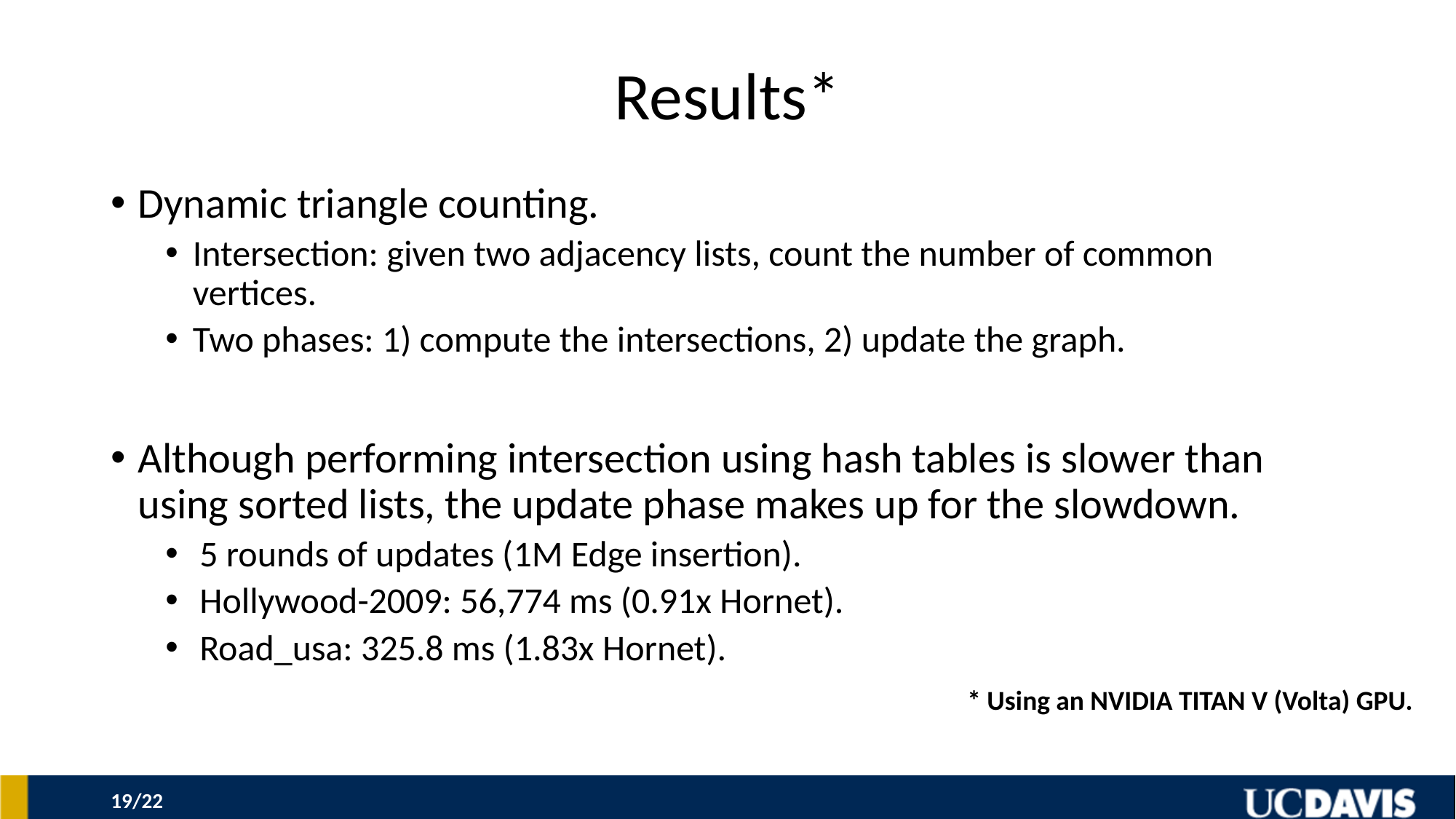

# Results*
Dynamic triangle counting.
Intersection: given two adjacency lists, count the number of common vertices.
Two phases: 1) compute the intersections, 2) update the graph.

Although performing intersection using hash tables is slower than using sorted lists, the update phase makes up for the slowdown.
5 rounds of updates (1M Edge insertion).
Hollywood-2009: 56,774 ms (0.91x Hornet).
Road_usa: 325.8 ms (1.83x Hornet).

* Using an NVIDIA TITAN V (Volta) GPU.
19/22